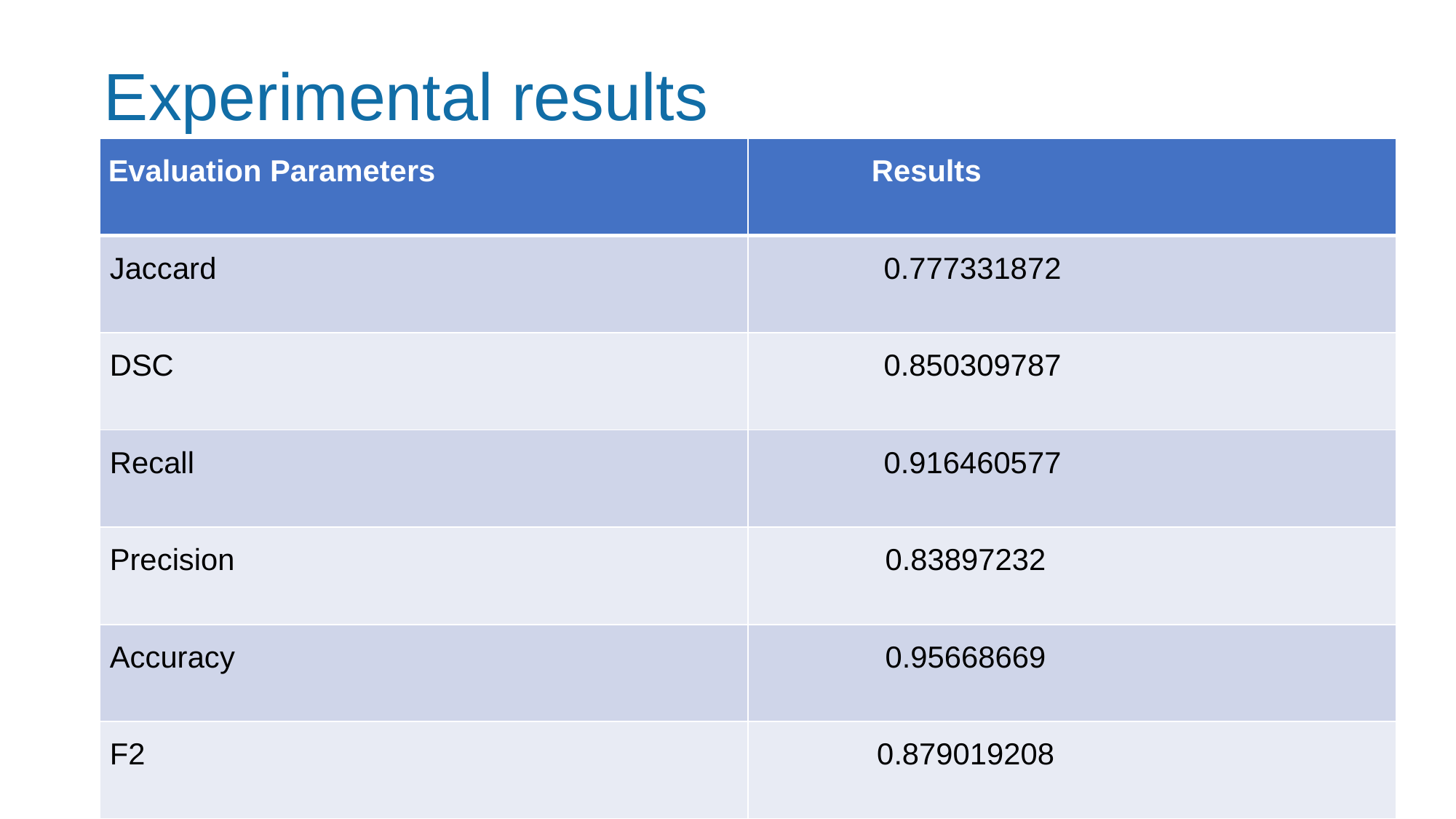

# Experimental results
| Evaluation Parameters | Results |
| --- | --- |
| Jaccard | 0.777331872 |
| DSC | 0.850309787 |
| Recall | 0.916460577 |
| Precision | 0.83897232 |
| Accuracy | 0.95668669 |
| F2 | 0.879019208 |
8